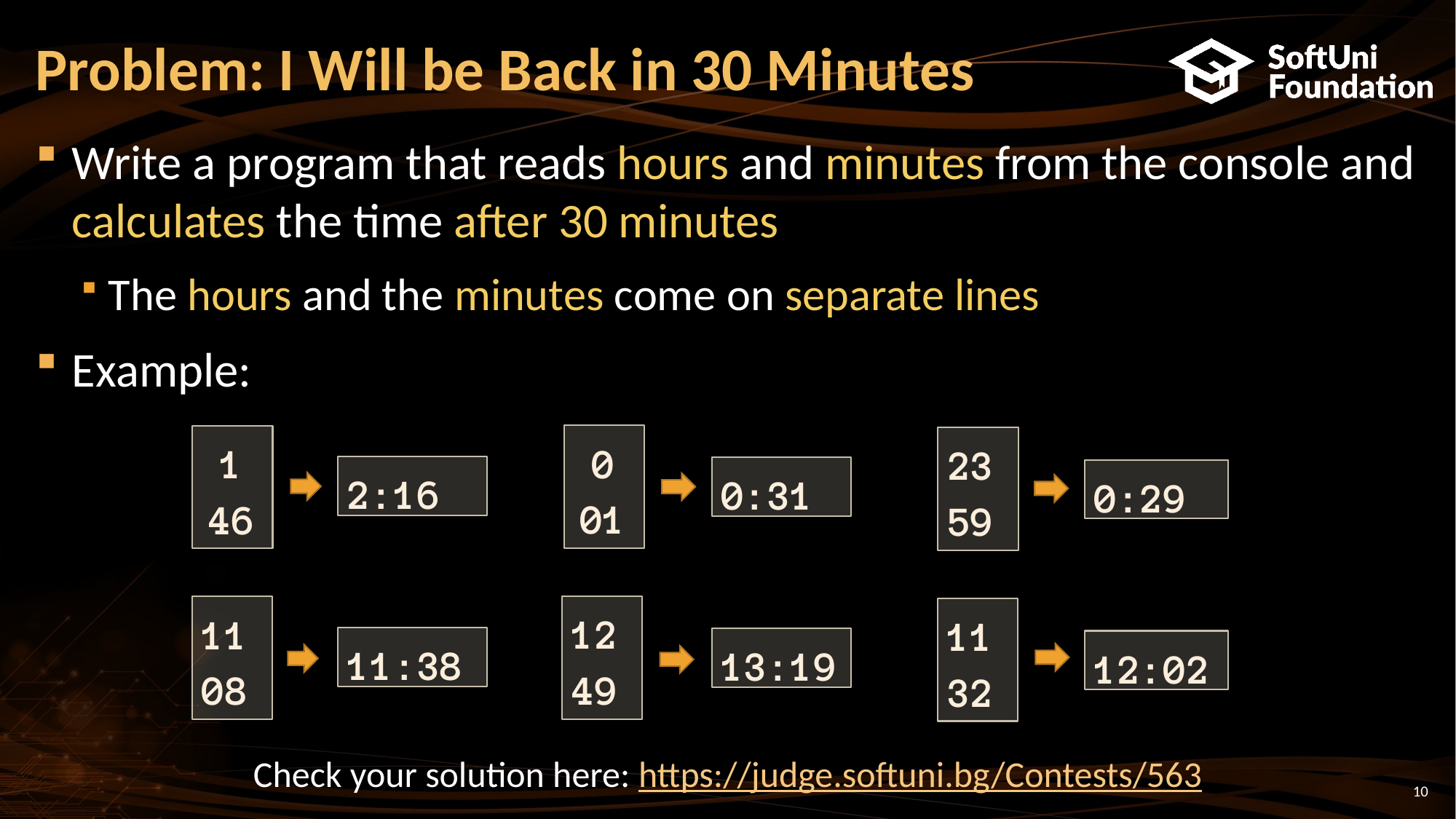

# Problem: I Will be Back in 30 Minutes
Write a program that reads hours and minutes from the console and calculates the time after 30 minutes
The hours and the minutes come on separate lines
Example:

0
01
1
46
23
59
2:16
0:31
0:29

12
49
11
08
11
32
11:38
13:19
12:02

Check your solution here: https://judge.softuni.bg/Contests/563
10